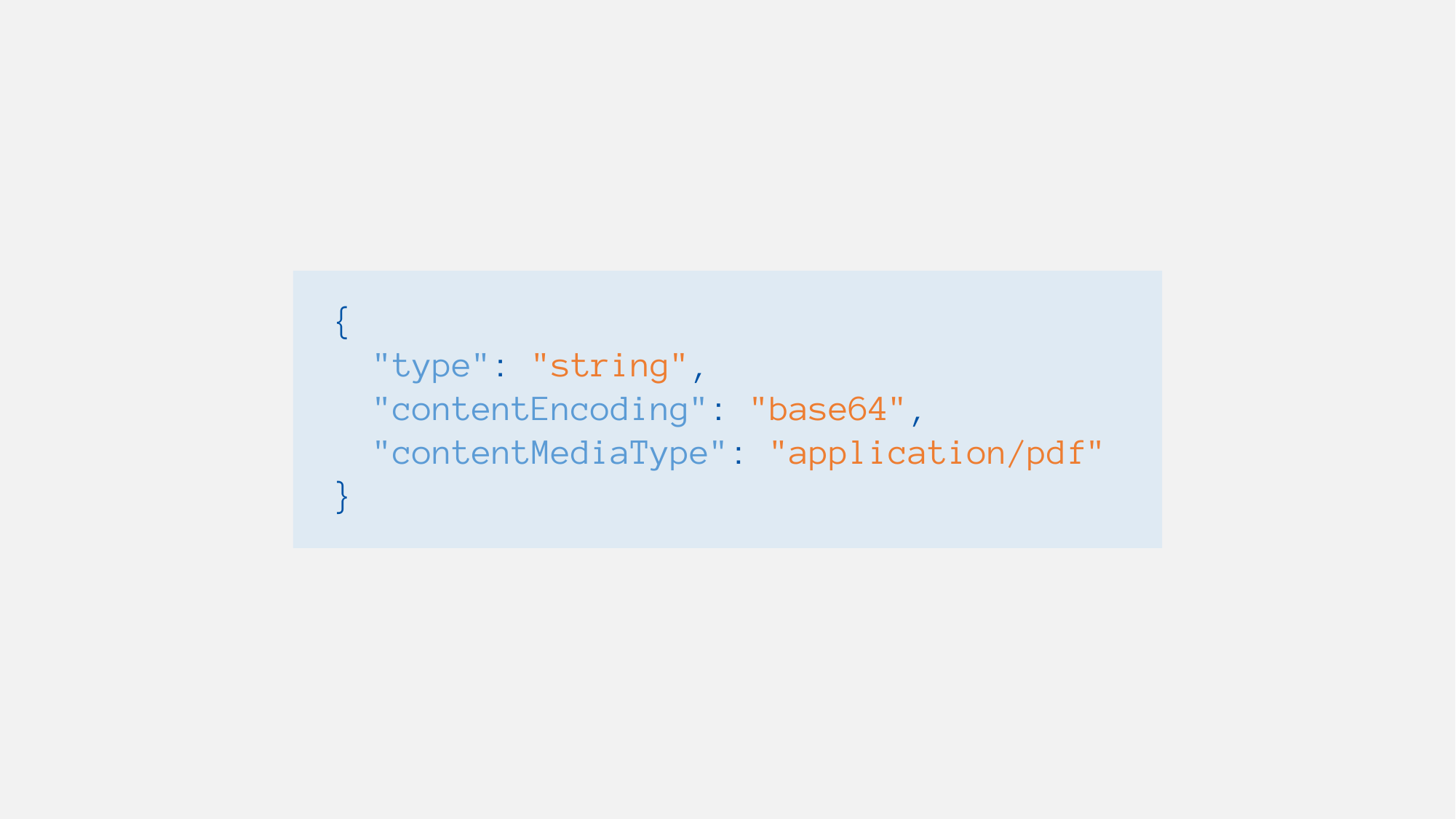

{
  "type": "string",
  "contentEncoding": "base64",
  "contentMediaType": "application/pdf"
}